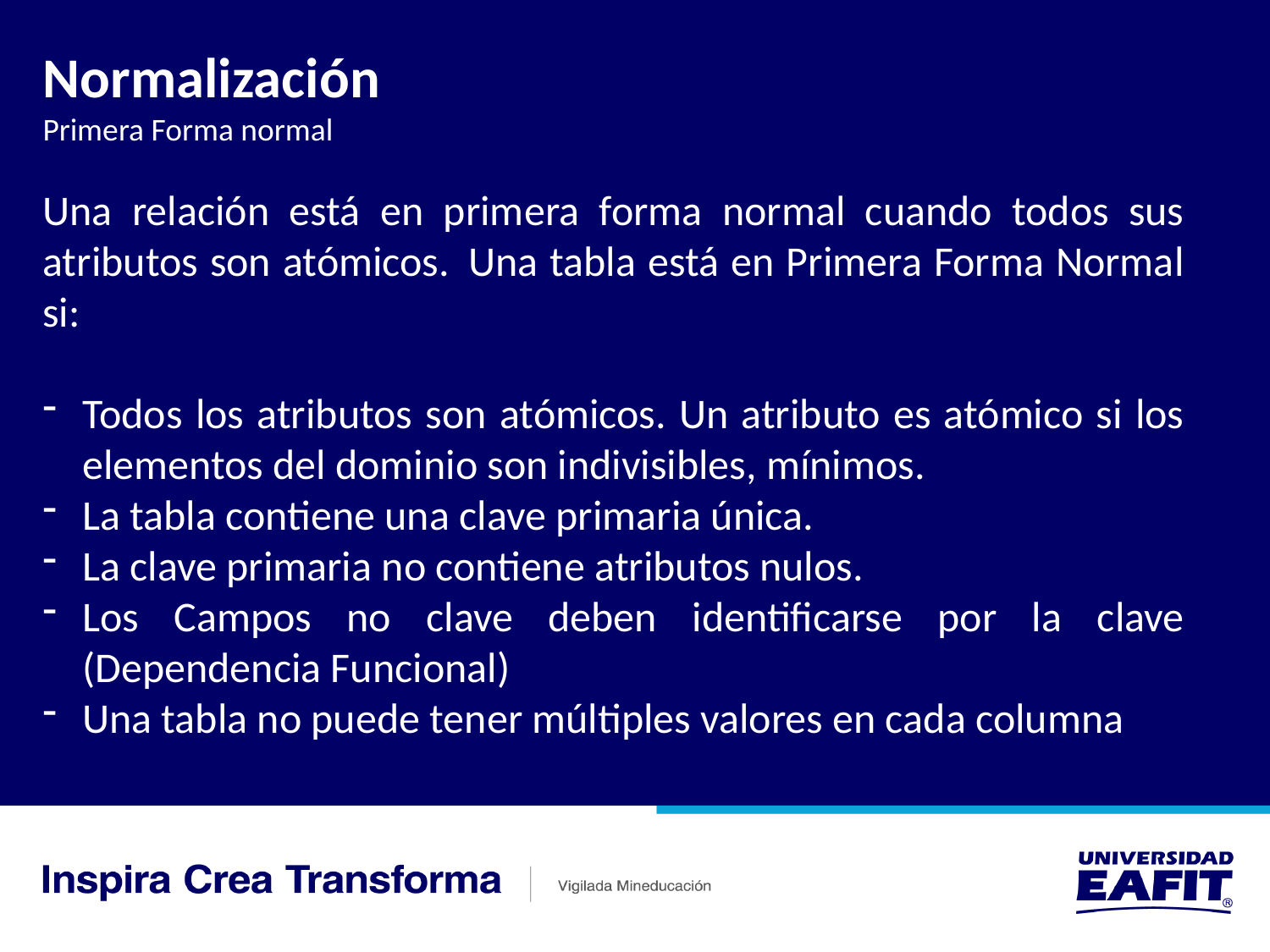

Normalización
Primera Forma normal
Una relación está en primera forma normal cuando todos sus atributos son atómicos.  Una tabla está en Primera Forma Normal si:

Todos los atributos son atómicos. Un atributo es atómico si los elementos del dominio son indivisibles, mínimos.
La tabla contiene una clave primaria única.
La clave primaria no contiene atributos nulos.
Los Campos no clave deben identificarse por la clave (Dependencia Funcional)
Una tabla no puede tener múltiples valores en cada columna